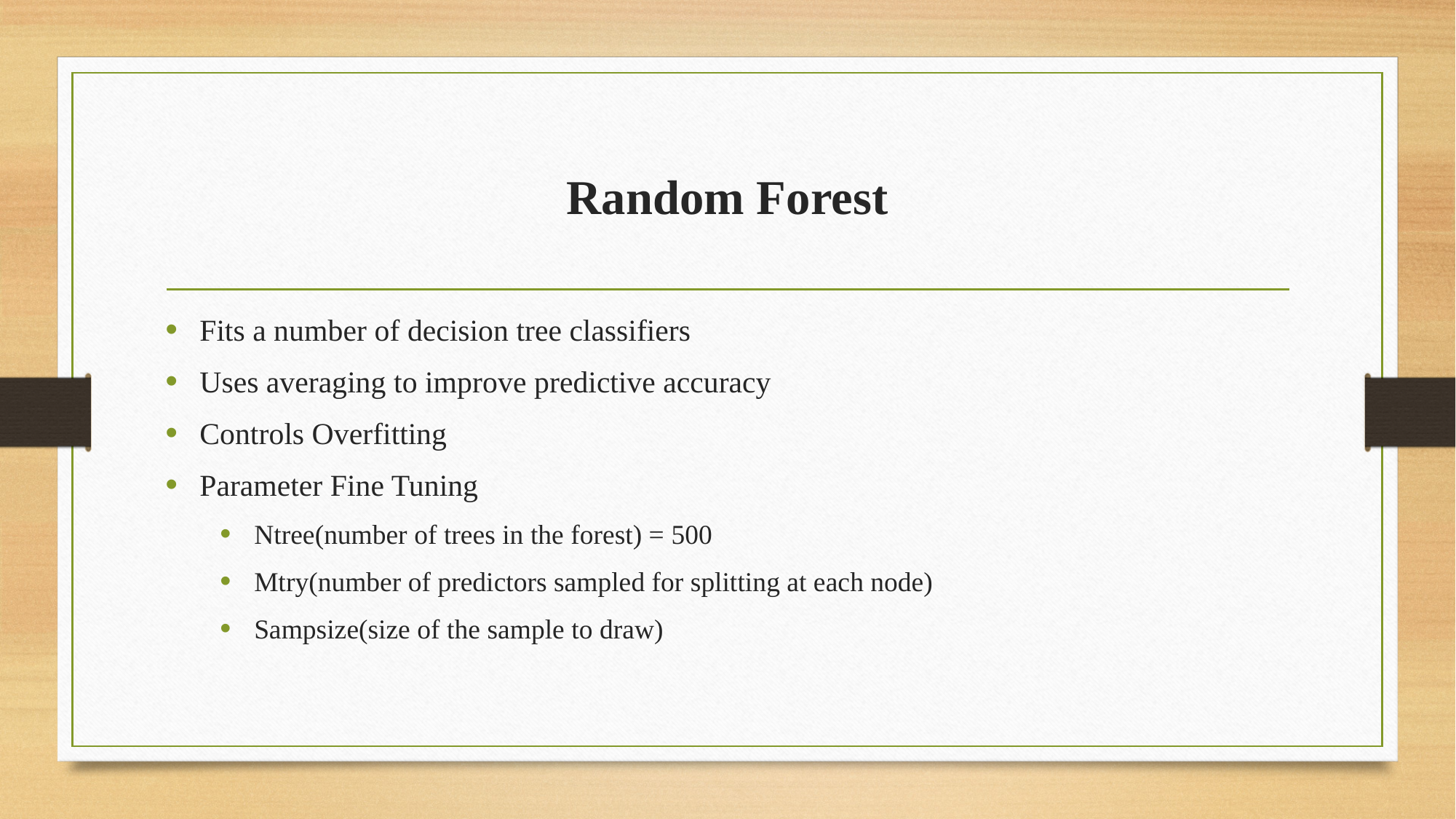

# Random Forest
Fits a number of decision tree classifiers
Uses averaging to improve predictive accuracy
Controls Overfitting
Parameter Fine Tuning
Ntree(number of trees in the forest) = 500
Mtry(number of predictors sampled for splitting at each node)
Sampsize(size of the sample to draw)